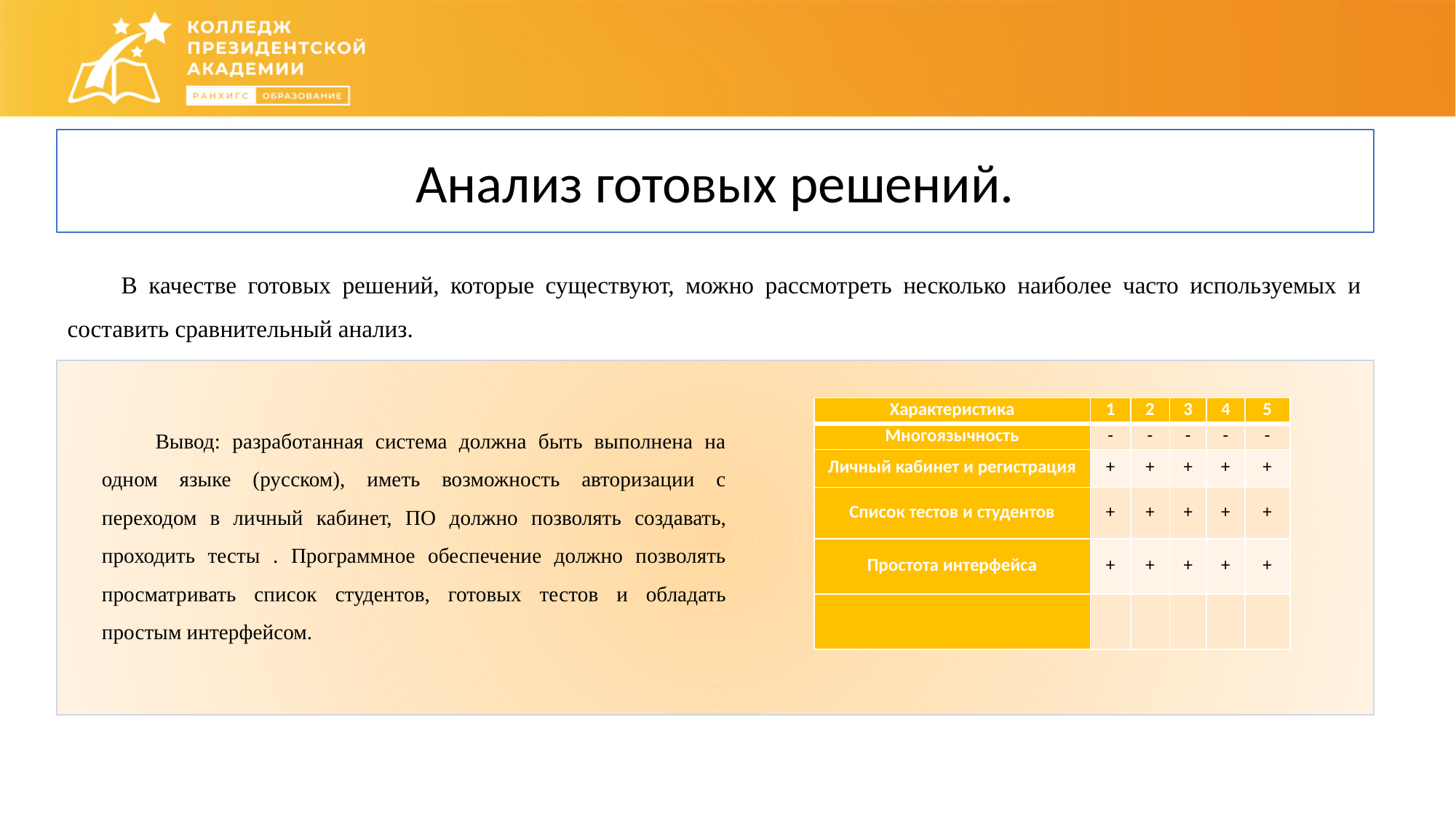

Анализ готовых решений.

В качестве готовых решений, которые существуют, можно рассмотреть несколько наиболее часто используемых и составить сравнительный анализ.
| Характеристика | 1 | 2 | 3 | 4 | 5 |
| --- | --- | --- | --- | --- | --- |
| Многоязычность | - | - | - | - | - |
| Личный кабинет и регистрация | + | + | + | + | + |
| Список тестов и студентов | + | + | + | + | + |
| Простота интерфейса | + | + | + | + | + |
|  |  |  |  |  |  |
Вывод: разработанная система должна быть выполнена на одном языке (русском), иметь возможность авторизации с переходом в личный кабинет, ПО должно позволять создавать, проходить тесты . Программное обеспечение должно позволять просматривать список студентов, готовых тестов и обладать простым интерфейсом.